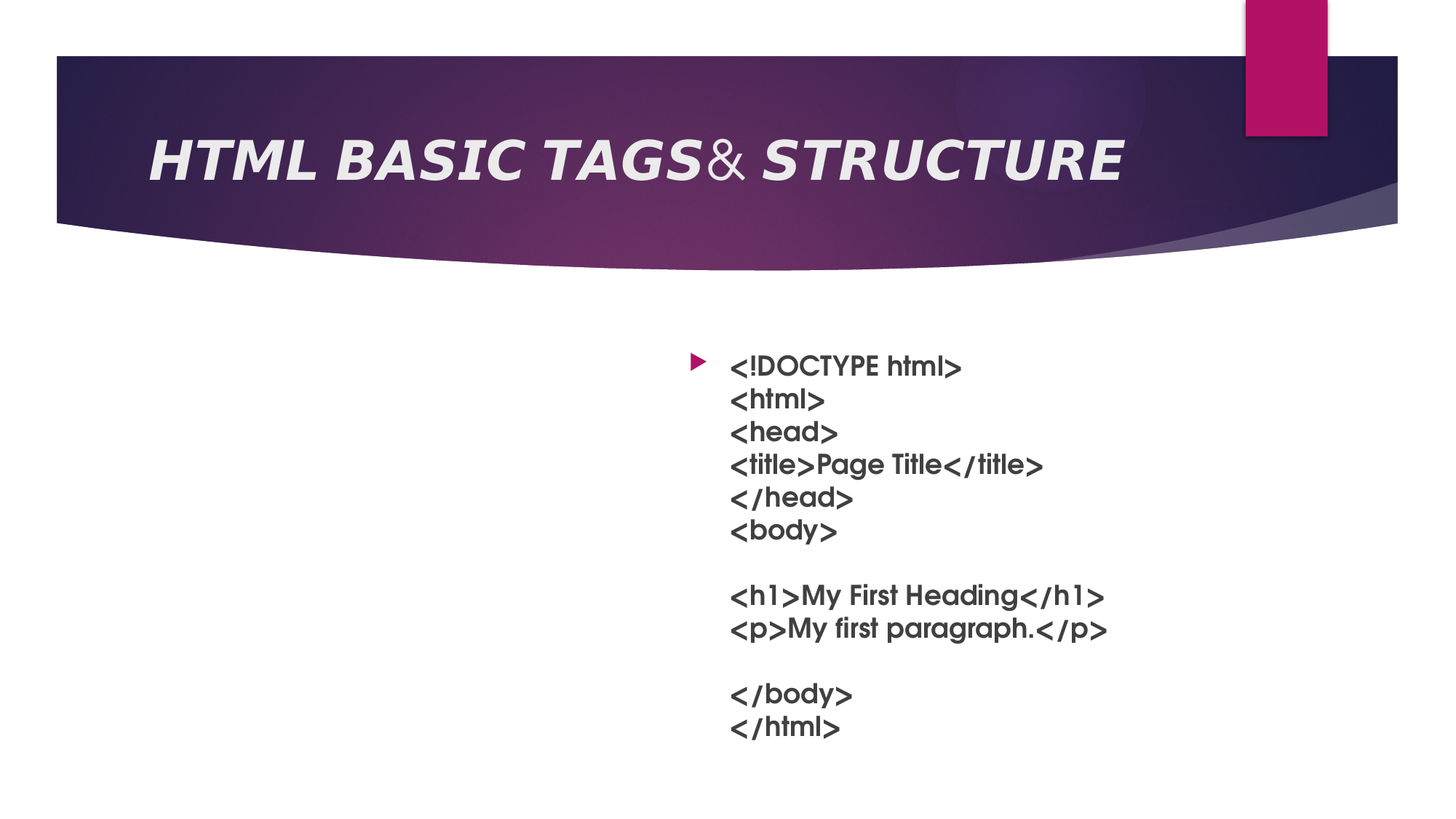

# 𝙃𝙏𝙈𝙇 𝘽𝘼𝙎𝙄𝘾 𝙏𝘼𝙂𝙎& 𝙎𝙏𝙍𝙐𝘾𝙏𝙐𝙍𝙀
<!DOCTYPE html>
<html>
<head>
<title>Page Title</title>
</head>
<body>
<h1>My First Heading</h1>
<p>My first paragraph.</p>
</body>
</html>